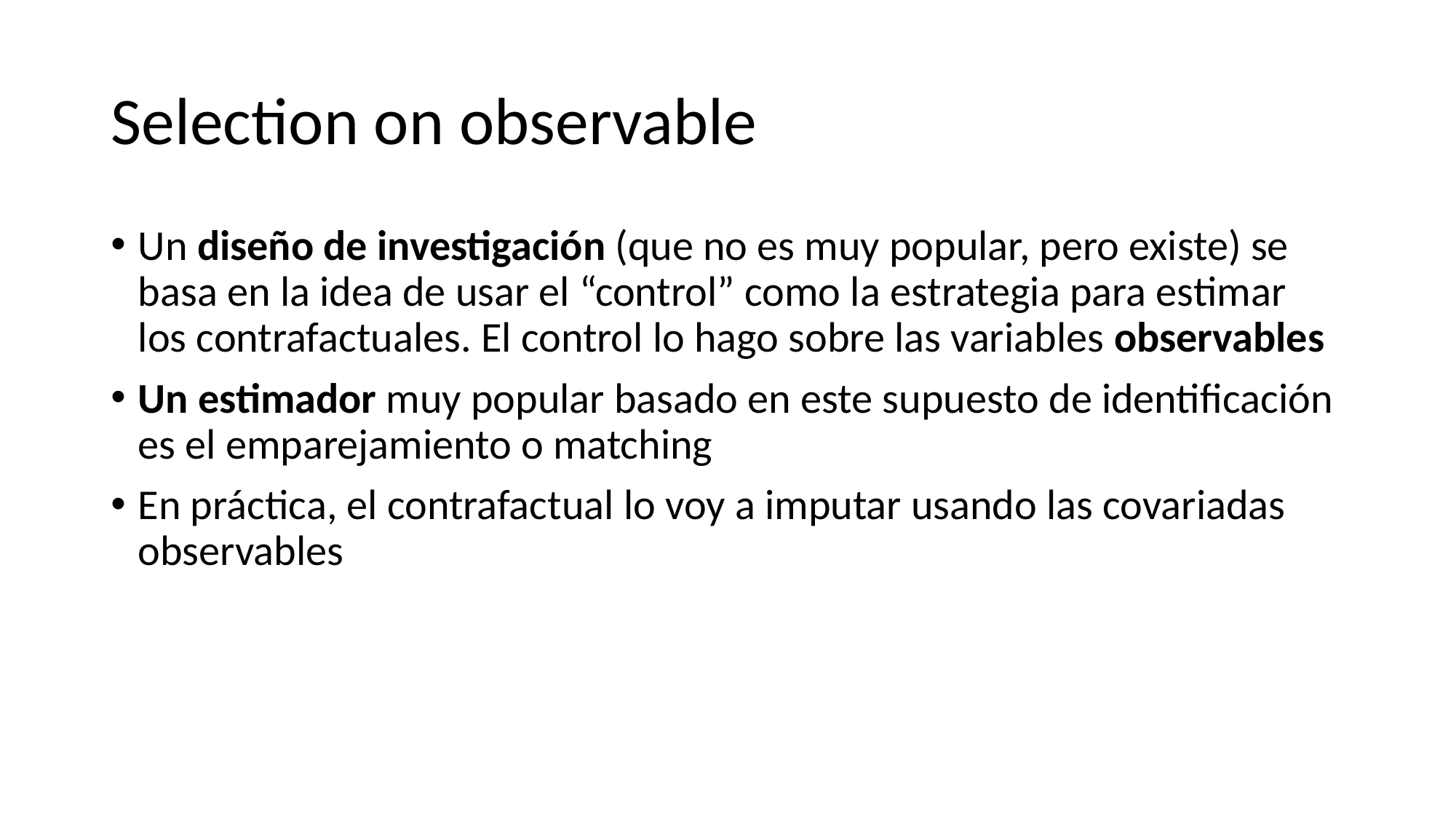

# Selection on observable
Un diseño de investigación (que no es muy popular, pero existe) se basa en la idea de usar el “control” como la estrategia para estimar los contrafactuales. El control lo hago sobre las variables observables
Un estimador muy popular basado en este supuesto de identificación es el emparejamiento o matching
En práctica, el contrafactual lo voy a imputar usando las covariadas observables